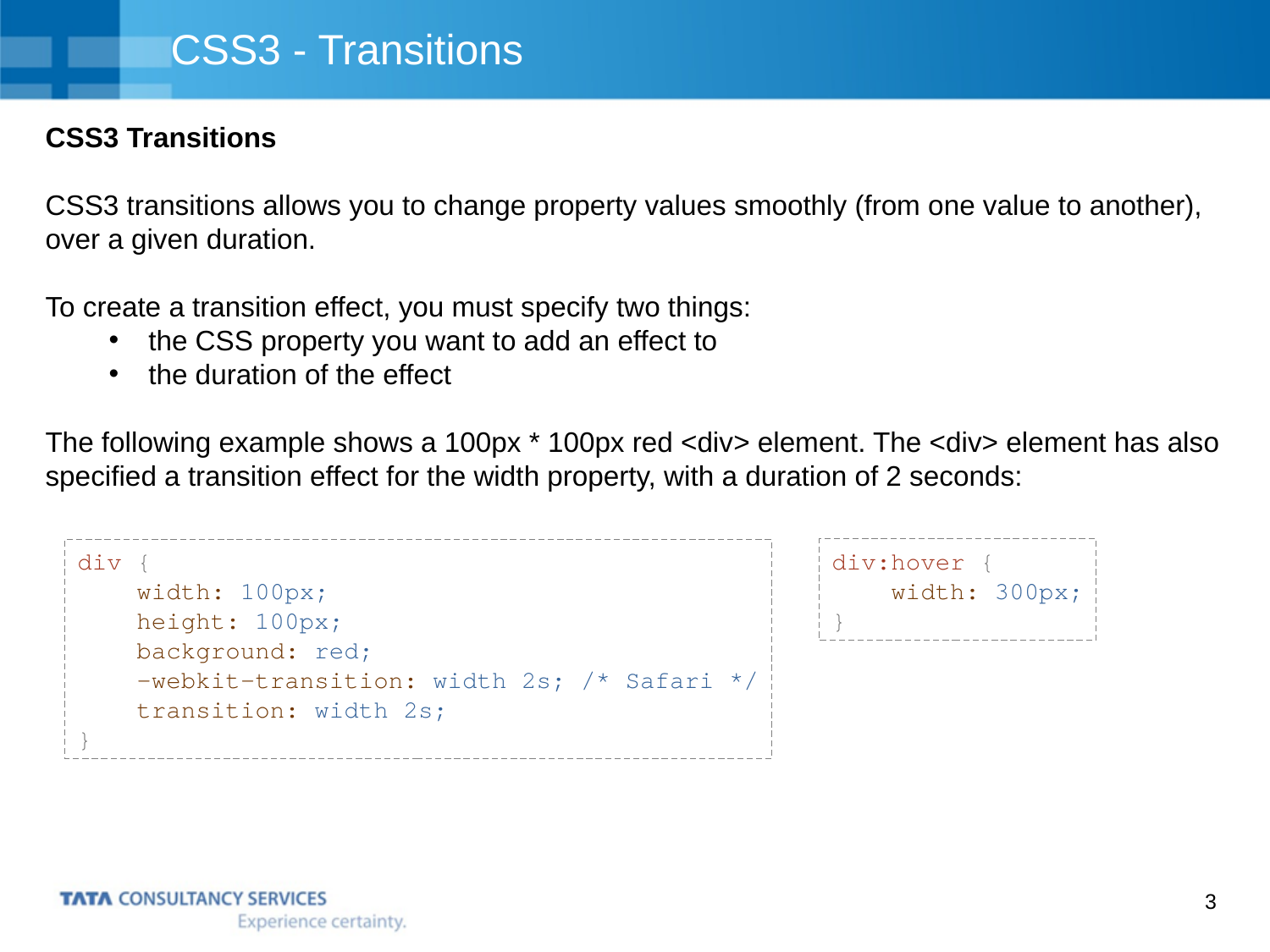

# CSS3 - Transitions
CSS3 Transitions

CSS3 transitions allows you to change property values smoothly (from one value to another), over a given duration.

To create a transition effect, you must specify two things:
the CSS property you want to add an effect to
the duration of the effect

The following example shows a 100px * 100px red <div> element. The <div> element has also specified a transition effect for the width property, with a duration of 2 seconds:
div:hover {
    width: 300px;
}
div {
    width: 100px;
    height: 100px;
    background: red;
    -webkit-transition: width 2s; /* Safari */
    transition: width 2s;
}